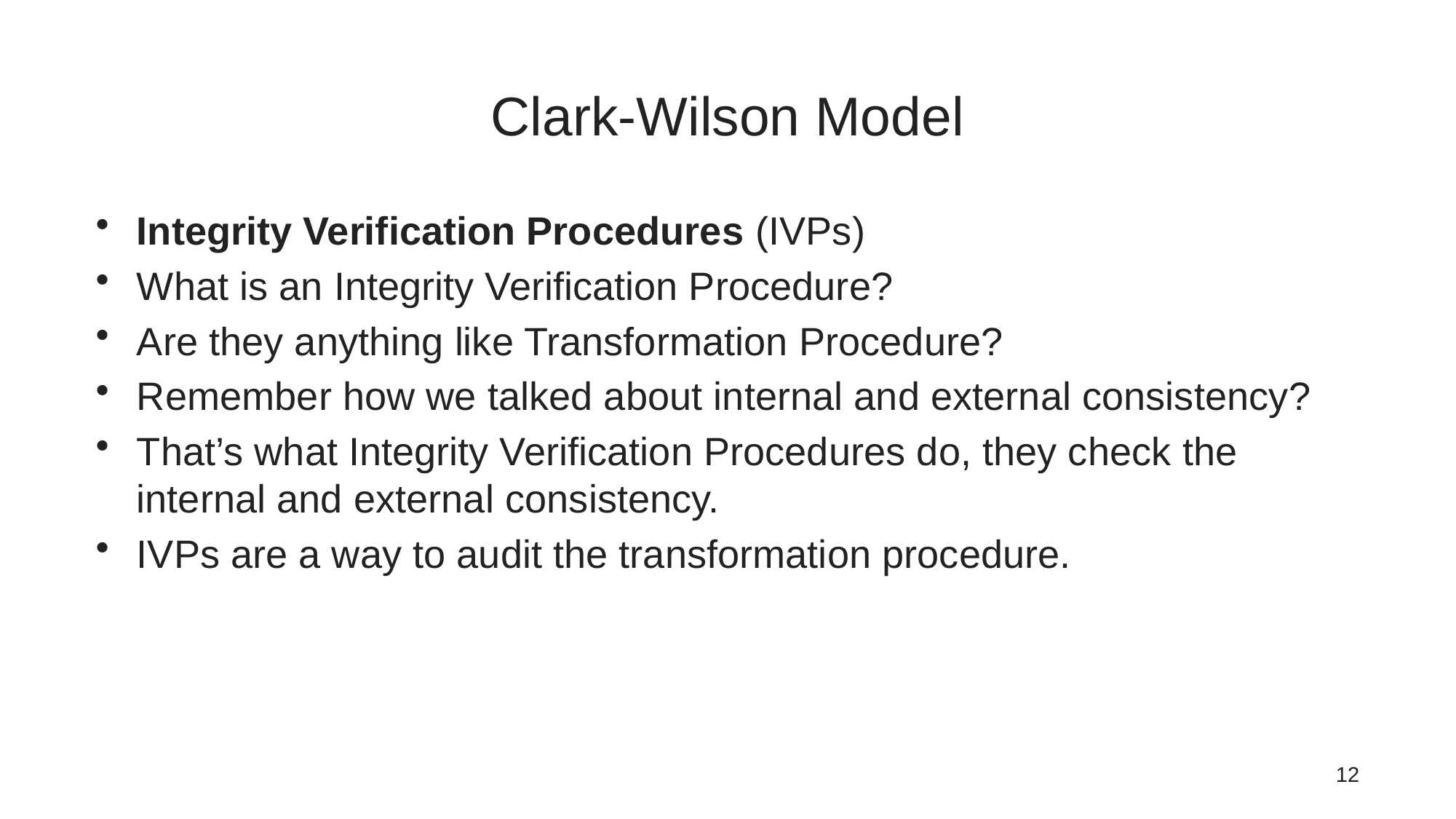

# Clark-Wilson Model
Integrity Verification Procedures (IVPs)
What is an Integrity Verification Procedure?
Are they anything like Transformation Procedure?
Remember how we talked about internal and external consistency?
That’s what Integrity Verification Procedures do, they check the internal and external consistency.
IVPs are a way to audit the transformation procedure.

12